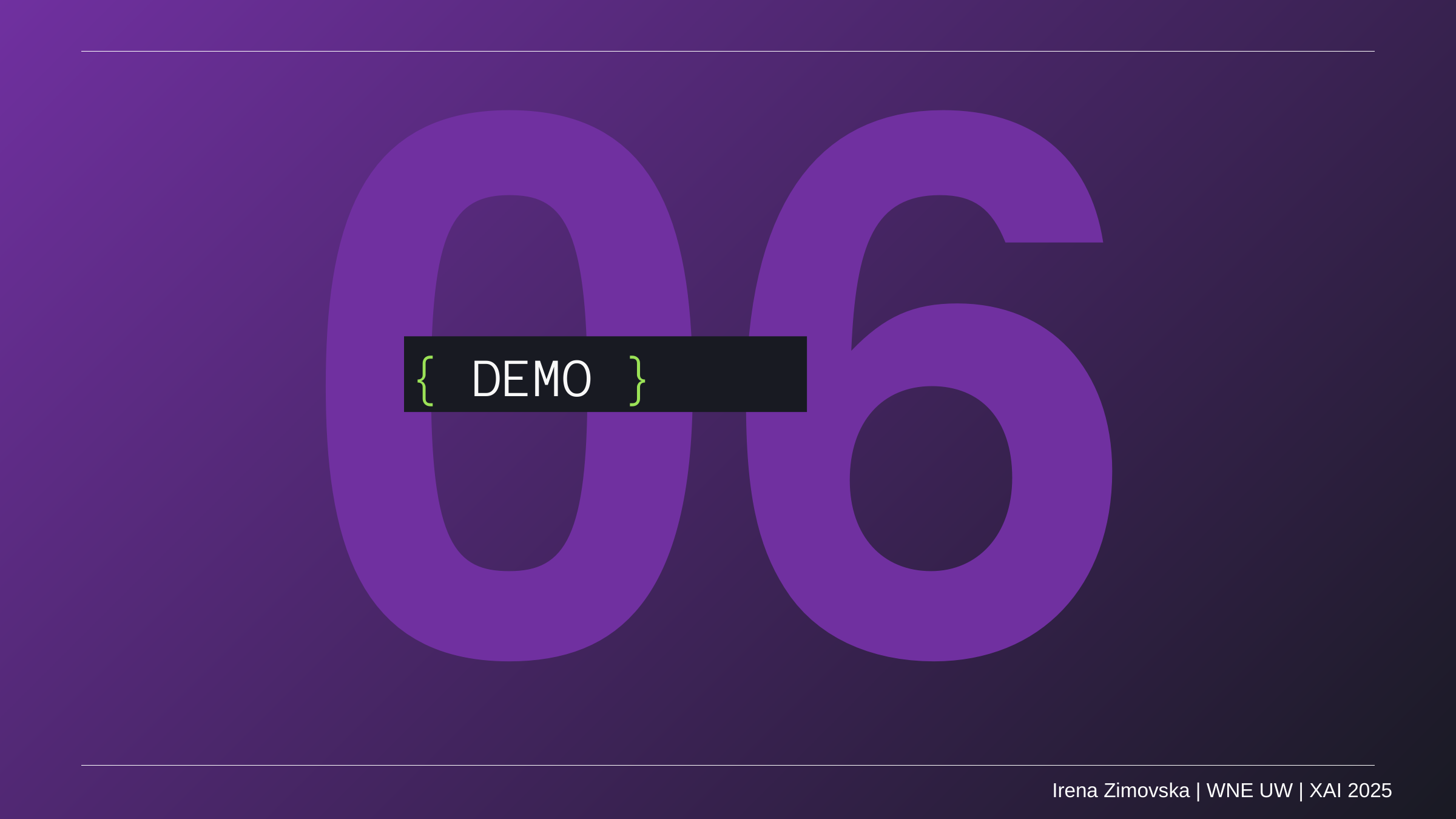

06
{ DEMO }
Irena Zimovska | WNE UW | XAI 2025